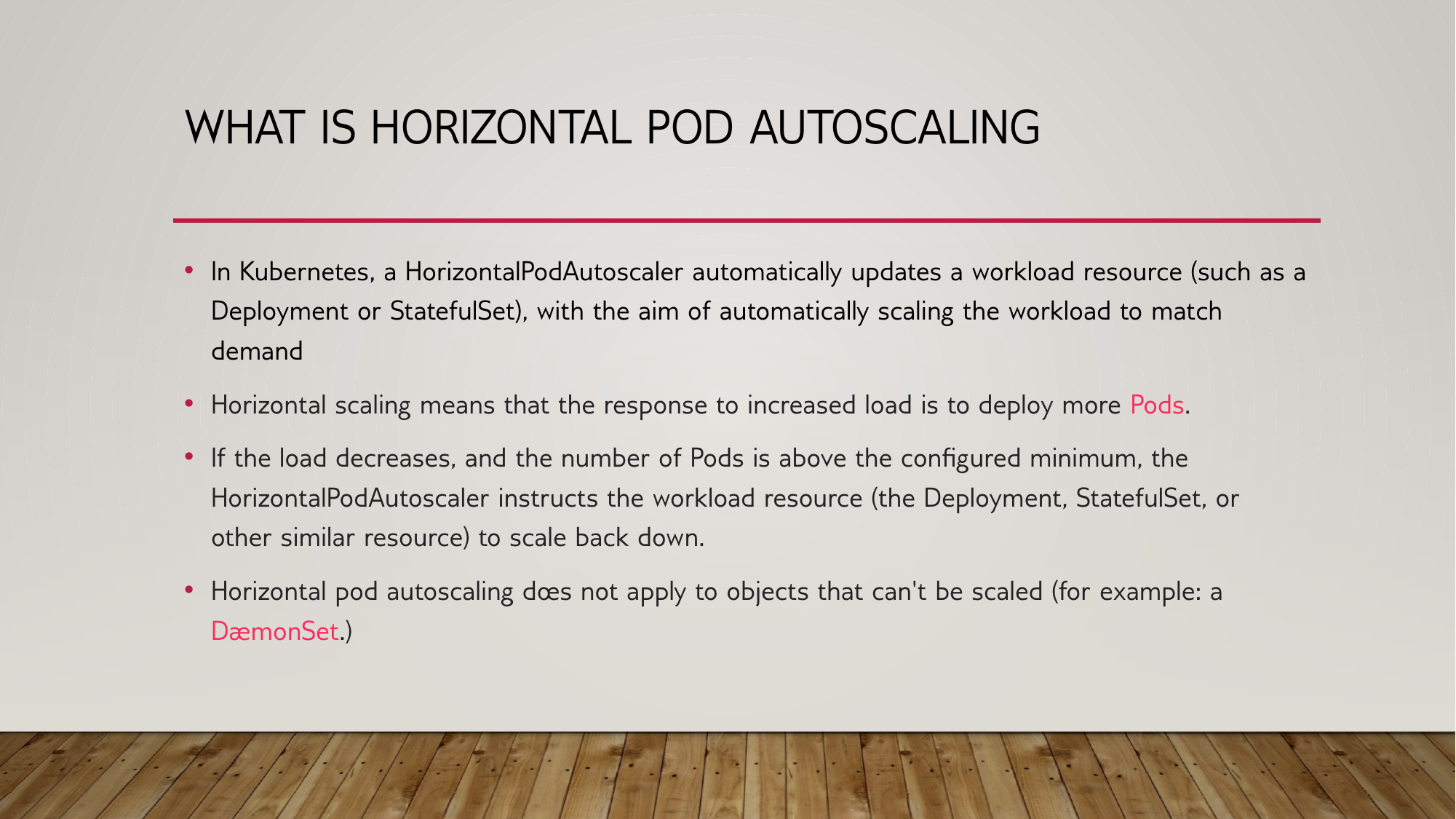

# What is Horizontal Pod AutoScaling
In Kubernetes, a HorizontalPodAutoscaler automatically updates a workload resource (such as a Deployment or StatefulSet), with the aim of automatically scaling the workload to match demand
Horizontal scaling means that the response to increased load is to deploy more Pods.
If the load decreases, and the number of Pods is above the configured minimum, the HorizontalPodAutoscaler instructs the workload resource (the Deployment, StatefulSet, or other similar resource) to scale back down.
Horizontal pod autoscaling does not apply to objects that can't be scaled (for example: a DaemonSet.)